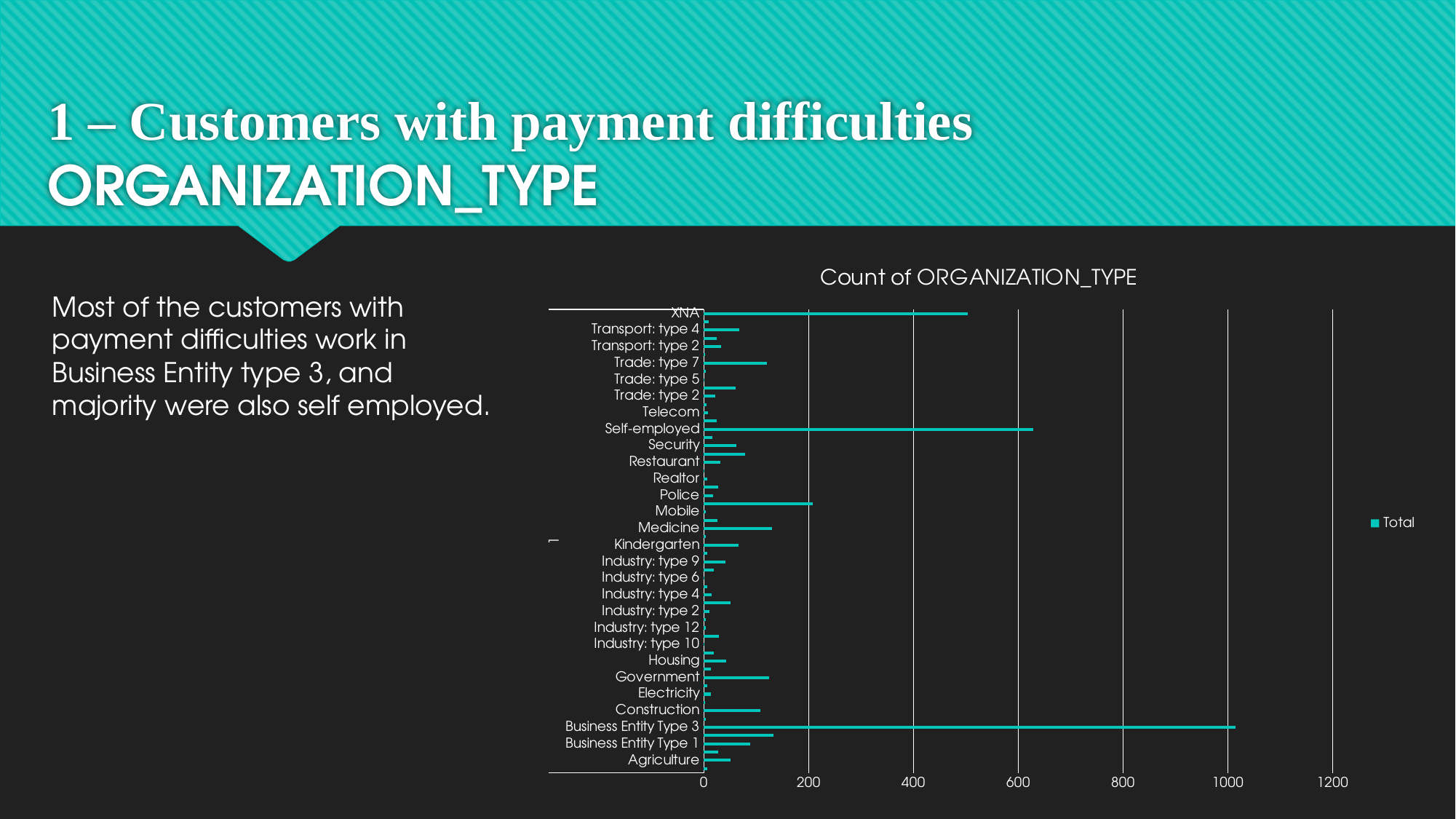

1 – Customers with payment difficulties
ORGANIZATION_TYPE

### Chart: Count of ORGANIZATION_TYPE

| Category | Total |
|---|---|
| Advertising | 7.0 |
| Agriculture | 51.0 |
| Bank | 27.0 |
| Business Entity Type 1 | 88.0 |
| Business Entity Type 2 | 133.0 |
| Business Entity Type 3 | 1014.0 |
| Cleaning | 3.0 |
| Construction | 108.0 |
| Culture | 2.0 |
| Electricity | 13.0 |
| Emergency | 7.0 |
| Government | 124.0 |
| Hotel | 13.0 |
| Housing | 42.0 |
| Industry: type 1 | 19.0 |
| Industry: type 10 | 1.0 |
| Industry: type 11 | 28.0 |
| Industry: type 12 | 3.0 |
| Industry: type 13 | 4.0 |
| Industry: type 2 | 10.0 |
| Industry: type 3 | 51.0 |
| Industry: type 4 | 15.0 |
| Industry: type 5 | 7.0 |
| Industry: type 6 | 1.0 |
| Industry: type 7 | 19.0 |
| Industry: type 9 | 41.0 |
| Insurance | 7.0 |
| Kindergarten | 66.0 |
| Legal Services | 4.0 |
| Medicine | 130.0 |
| Military | 26.0 |
| Mobile | 4.0 |
| Other | 208.0 |
| Police | 18.0 |
| Postal | 27.0 |
| Realtor | 7.0 |
| Religion | 1.0 |
| Restaurant | 32.0 |
| School | 78.0 |
| Security | 62.0 |
| Security Ministries | 16.0 |
| Self-employed | 628.0 |
| Services | 24.0 |
| Telecom | 8.0 |
| Trade: type 1 | 5.0 |
| Trade: type 2 | 21.0 |
| Trade: type 3 | 60.0 |
| Trade: type 5 | 1.0 |
| Trade: type 6 | 3.0 |
| Trade: type 7 | 120.0 |
| Transport: type 1 | 2.0 |
| Transport: type 2 | 33.0 |
| Transport: type 3 | 25.0 |
| Transport: type 4 | 67.0 |
| University | 9.0 |
| XNA | 503.0 |
Most of the customers with payment difficulties work in Business Entity type 3, and majority were also self employed.